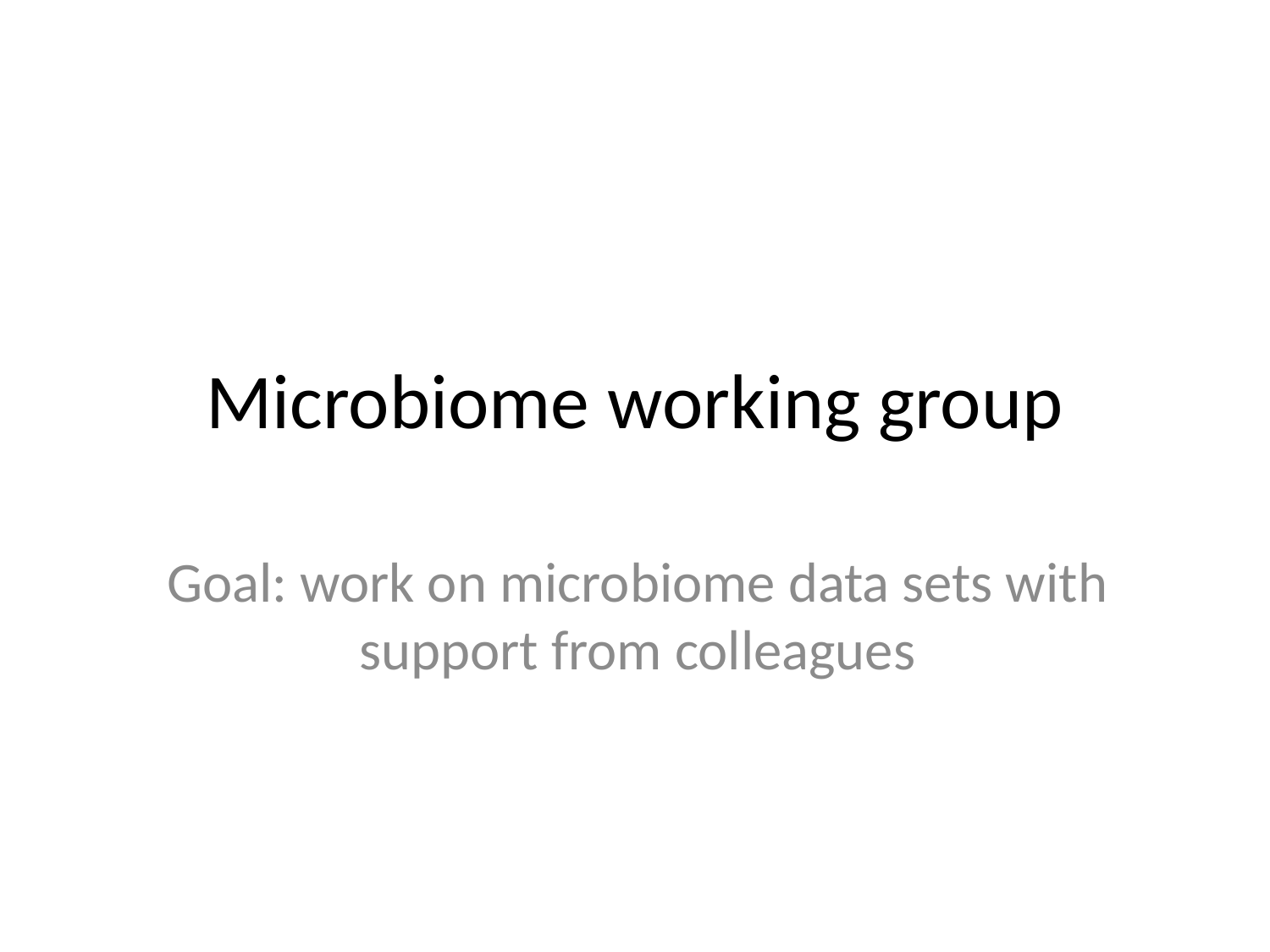

# Microbiome working group
Goal: work on microbiome data sets with support from colleagues